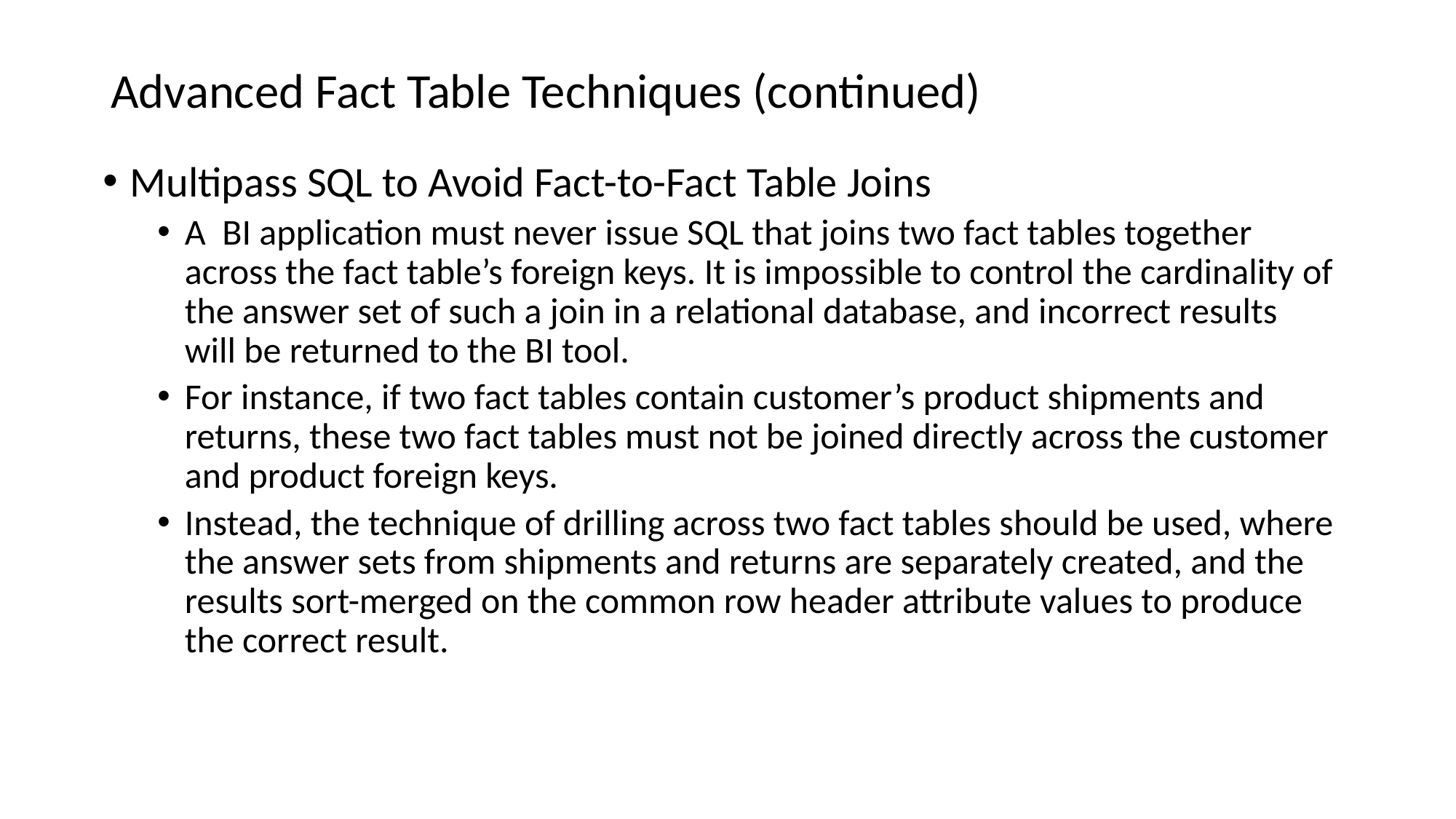

# Advanced Fact Table Techniques (continued)
Multipass SQL to Avoid Fact-to-Fact Table Joins
A  BI application must never issue SQL that joins two fact tables together across the fact table’s foreign keys. It is impossible to control the cardinality of the answer set of such a join in a relational database, and incorrect results will be returned to the BI tool.
For instance, if two fact tables contain customer’s product shipments and returns, these two fact tables must not be joined directly across the customer and product foreign keys.
Instead, the technique of drilling across two fact tables should be used, where the answer sets from shipments and returns are separately created, and the results sort-merged on the common row header attribute values to produce the correct result.